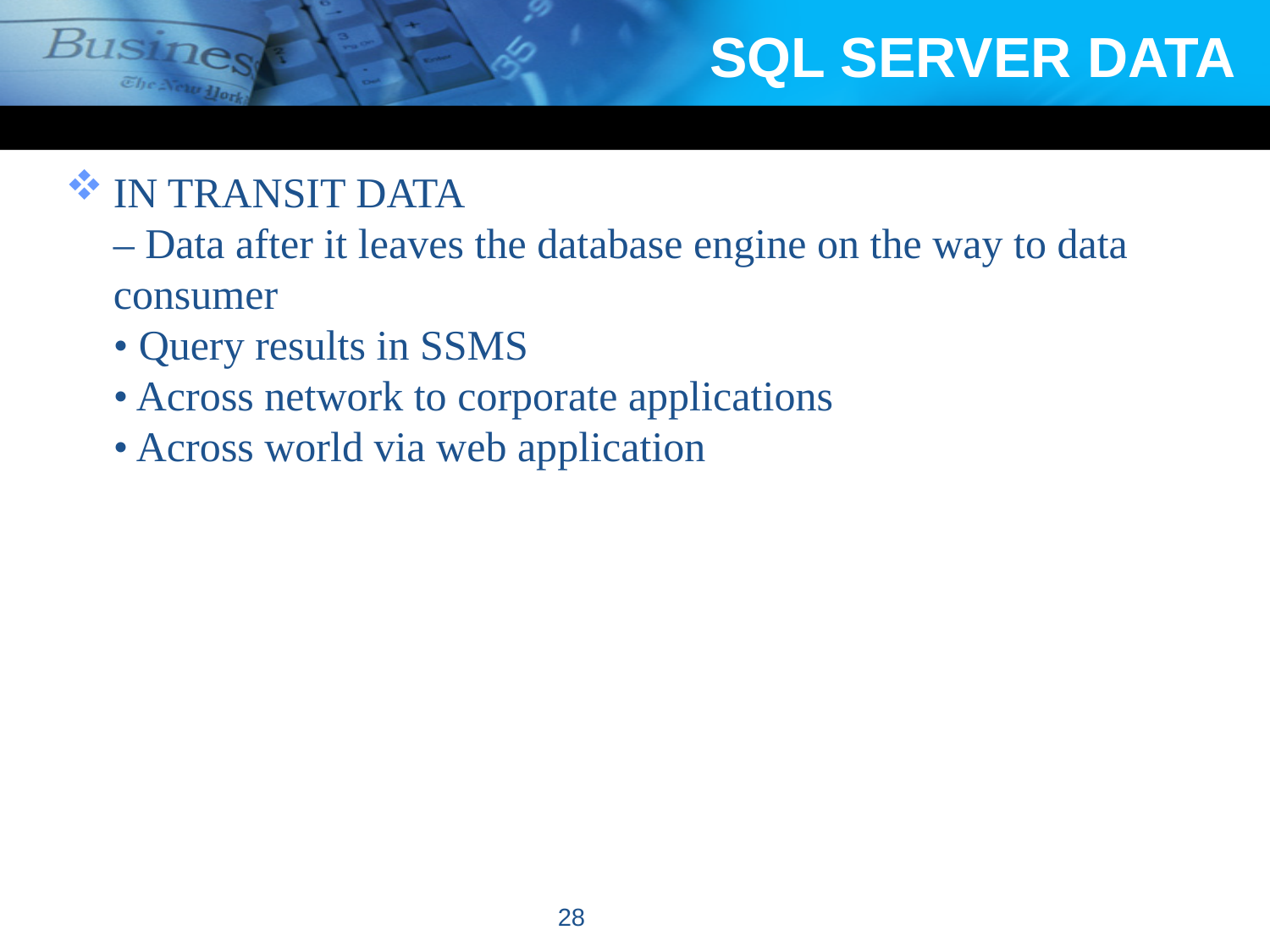

# SQL SERVER DATA
IN TRANSIT DATA
– Data after it leaves the database engine on the way to data
consumer
• Query results in SSMS
• Across network to corporate applications
• Across world via web application
28